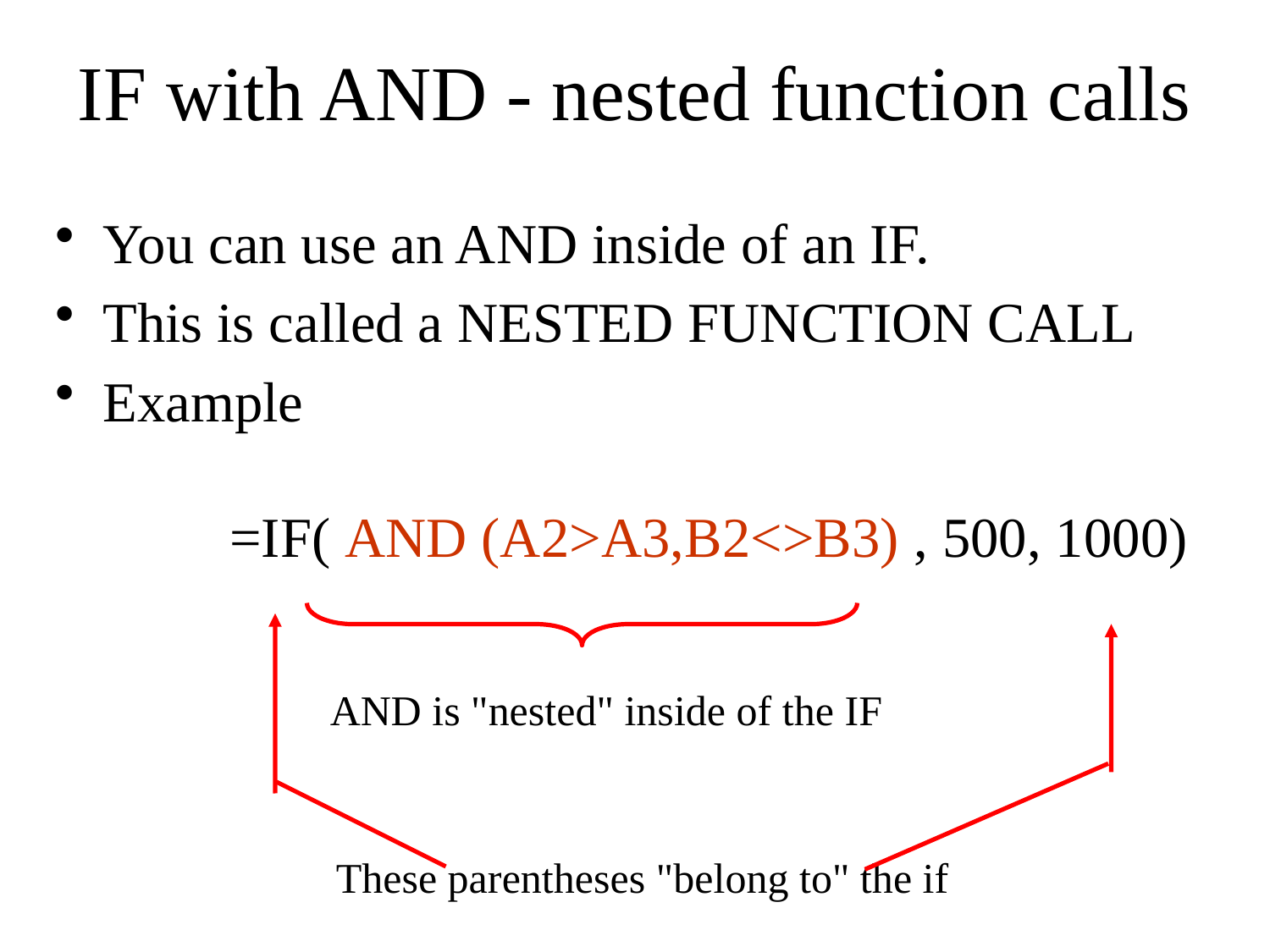

124
# IF with AND - nested function calls
You can use an AND inside of an IF.
This is called a NESTED FUNCTION CALL
Example
	=IF( AND (A2>A3,B2<>B3) , 500, 1000)

AND is "nested" inside of the IF

These parentheses "belong to" the if